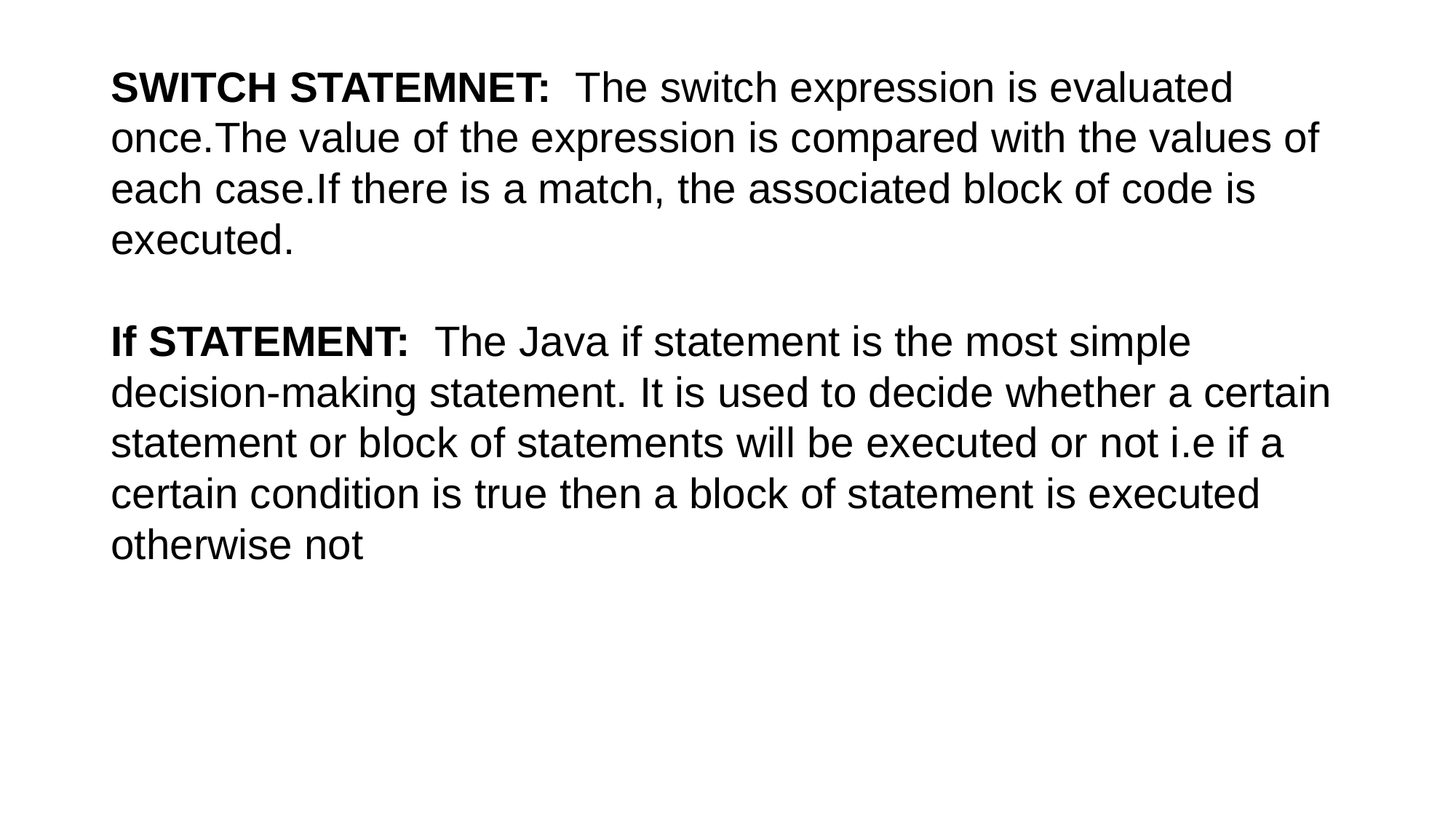

.

SWITCH STATEMNET:  The switch expression is evaluated once.The value of the expression is compared with the values of each case.If there is a match, the associated block of code is executed.

If STATEMENT:  The Java if statement is the most simple decision-making statement. It is used to decide whether a certain statement or block of statements will be executed or not i.e if a certain condition is true then a block of statement is executed otherwise not